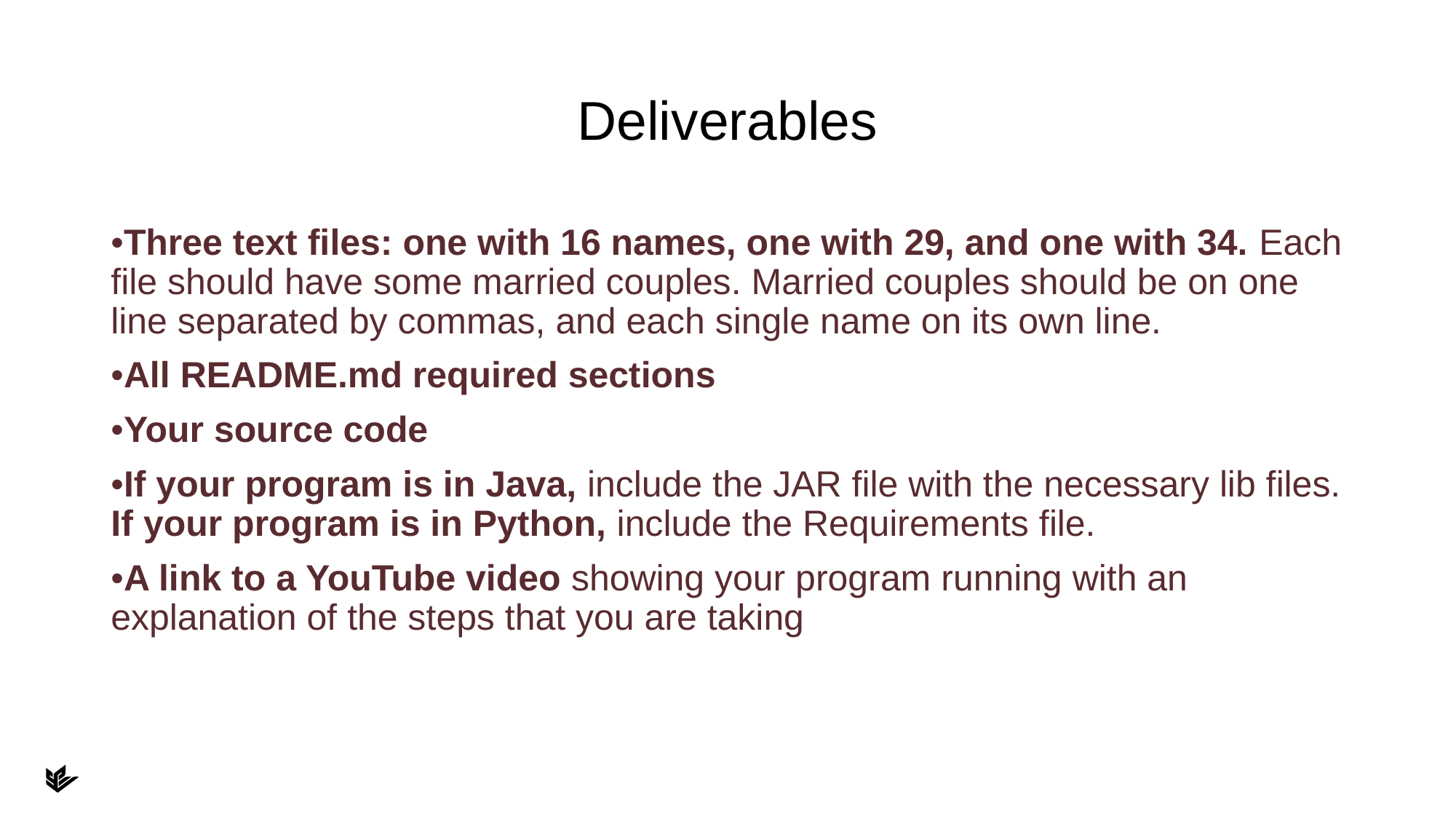

# Deliverables
•Three text files: one with 16 names, one with 29, and one with 34. Each file should have some married couples. Married couples should be on one line separated by commas, and each single name on its own line.
•All README.md required sections
•Your source code
•If your program is in Java, include the JAR file with the necessary lib files. If your program is in Python, include the Requirements file.
•A link to a YouTube video showing your program running with an explanation of the steps that you are taking